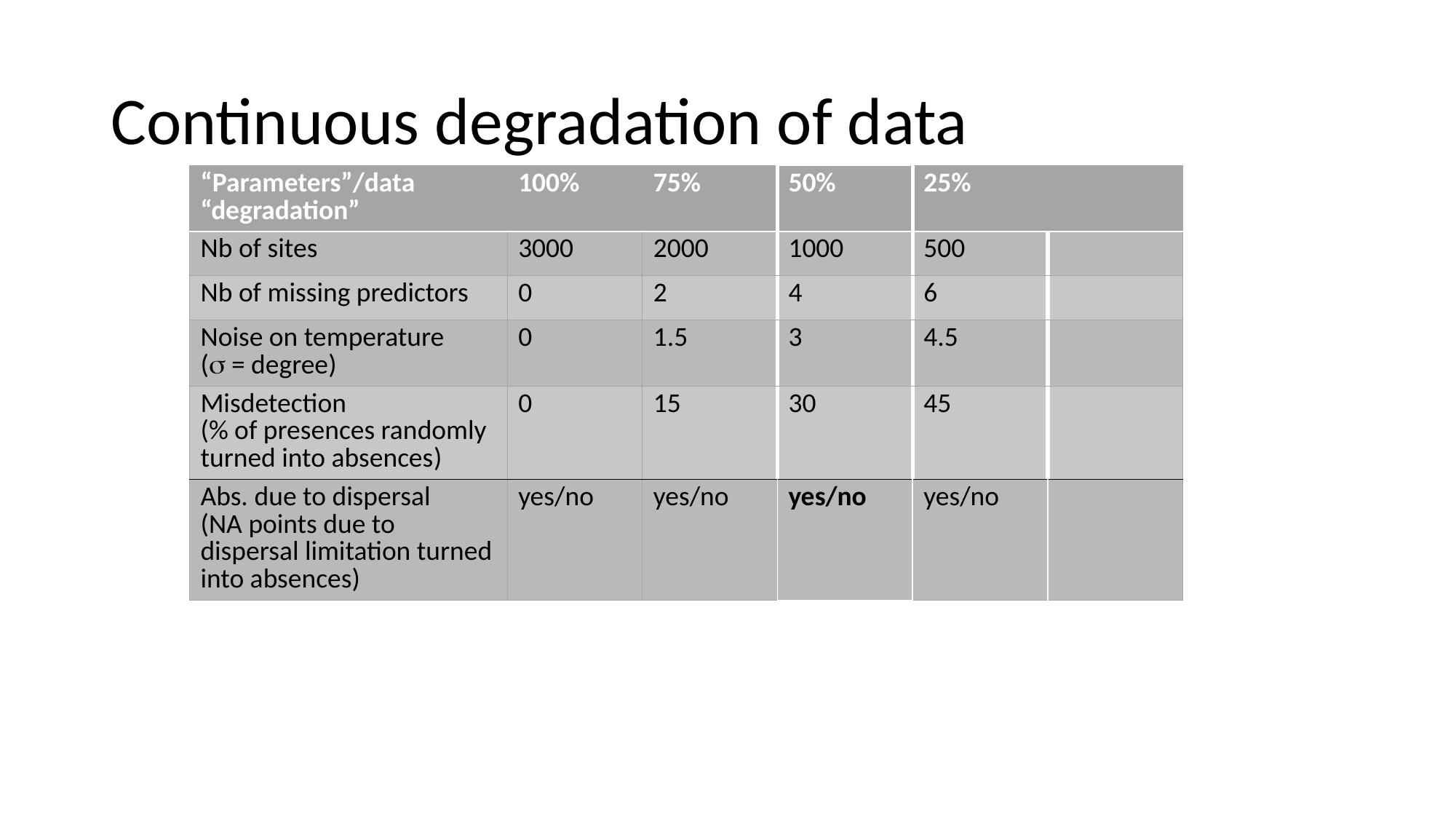

# Continuous degradation of data
| “Parameters”/data “degradation” | 100% | 75% | 50% | 25% |  |
| --- | --- | --- | --- | --- | --- |
| Nb of sites | 3000 | 2000 | 1000 | 500 |  |
| Nb of missing predictors | 0 | 2 | 4 | 6 |  |
| Noise on temperature (σ = degree) | 0 | 1.5 | 3 | 4.5 |  |
| Misdetection (% of presences randomly turned into absences) | 0 | 15 | 30 | 45 |  |
| Abs. due to dispersal (NA points due to dispersal limitation turned into absences) | yes/no | yes/no | yes/no | yes/no |  |